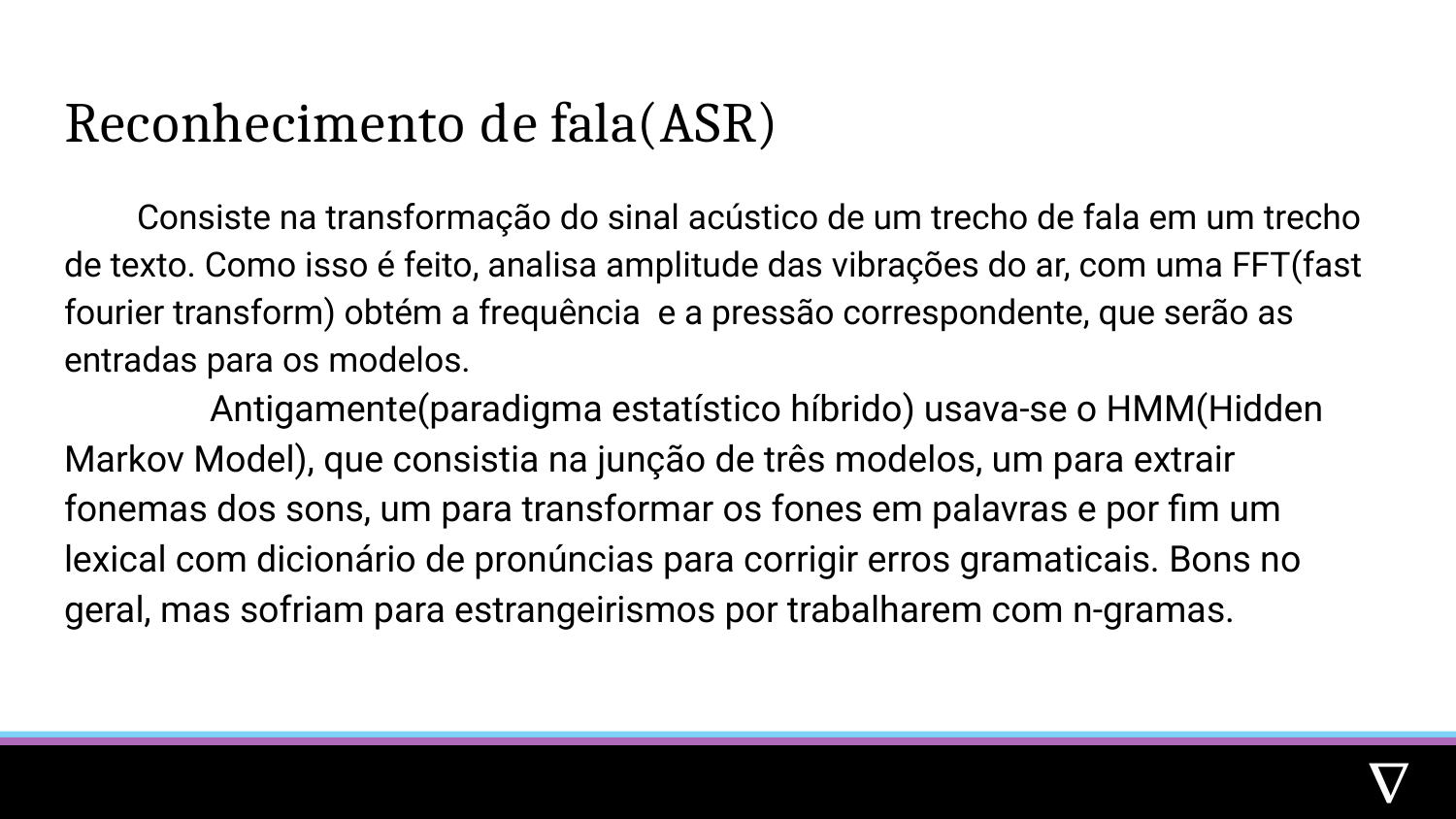

# Reconhecimento de fala(ASR)
Consiste na transformação do sinal acústico de um trecho de fala em um trecho de texto. Como isso é feito, analisa amplitude das vibrações do ar, com uma FFT(fast fourier transform) obtém a frequência  e a pressão correspondente, que serão as entradas para os modelos.
	Antigamente(paradigma estatístico híbrido) usava-se o HMM(Hidden Markov Model), que consistia na junção de três modelos, um para extrair fonemas dos sons, um para transformar os fones em palavras e por fim um lexical com dicionário de pronúncias para corrigir erros gramaticais. Bons no geral, mas sofriam para estrangeirismos por trabalharem com n-gramas.